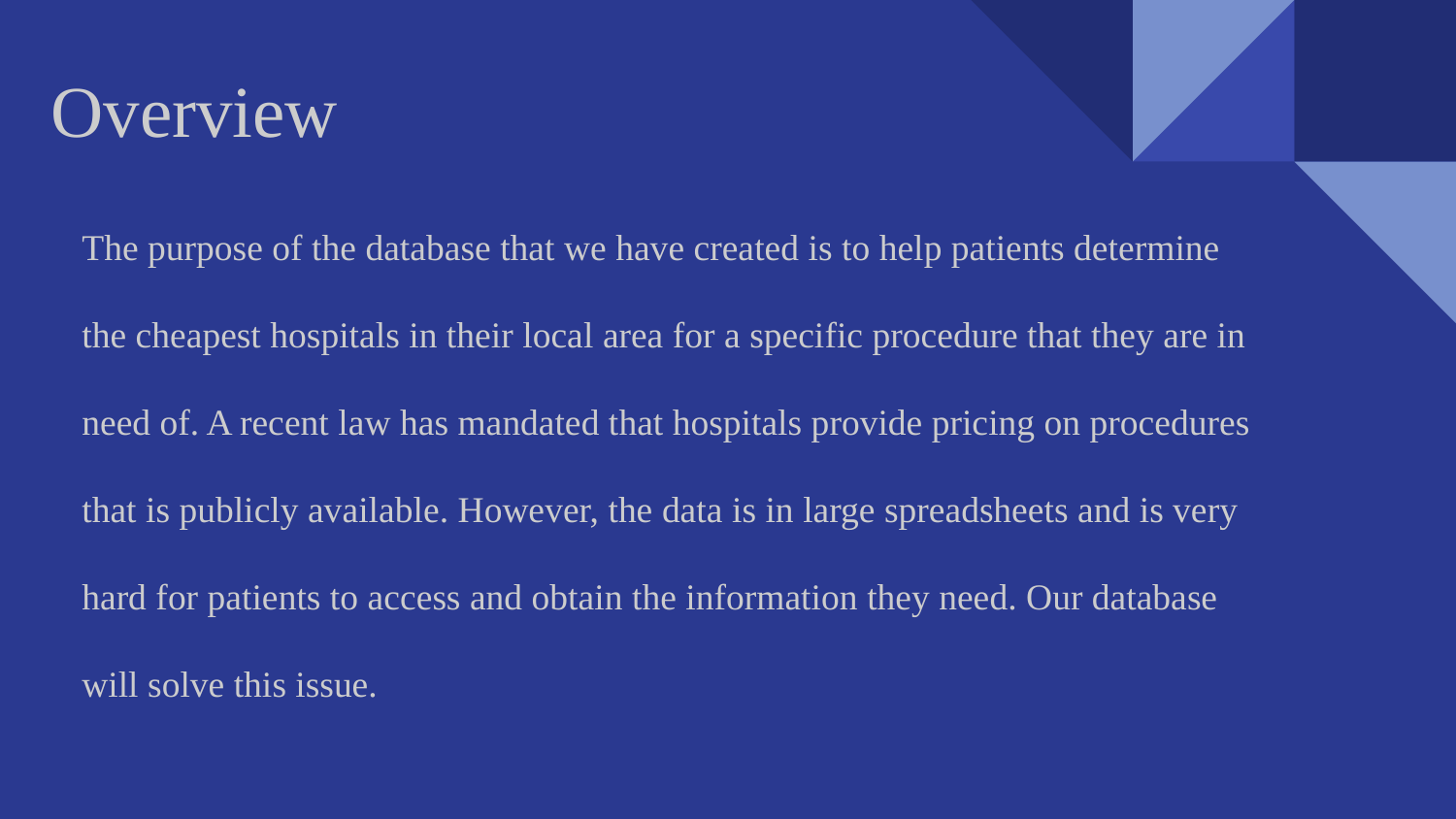

# Overview
The purpose of the database that we have created is to help patients determine the cheapest hospitals in their local area for a specific procedure that they are in need of. A recent law has mandated that hospitals provide pricing on procedures that is publicly available. However, the data is in large spreadsheets and is very hard for patients to access and obtain the information they need. Our database will solve this issue.